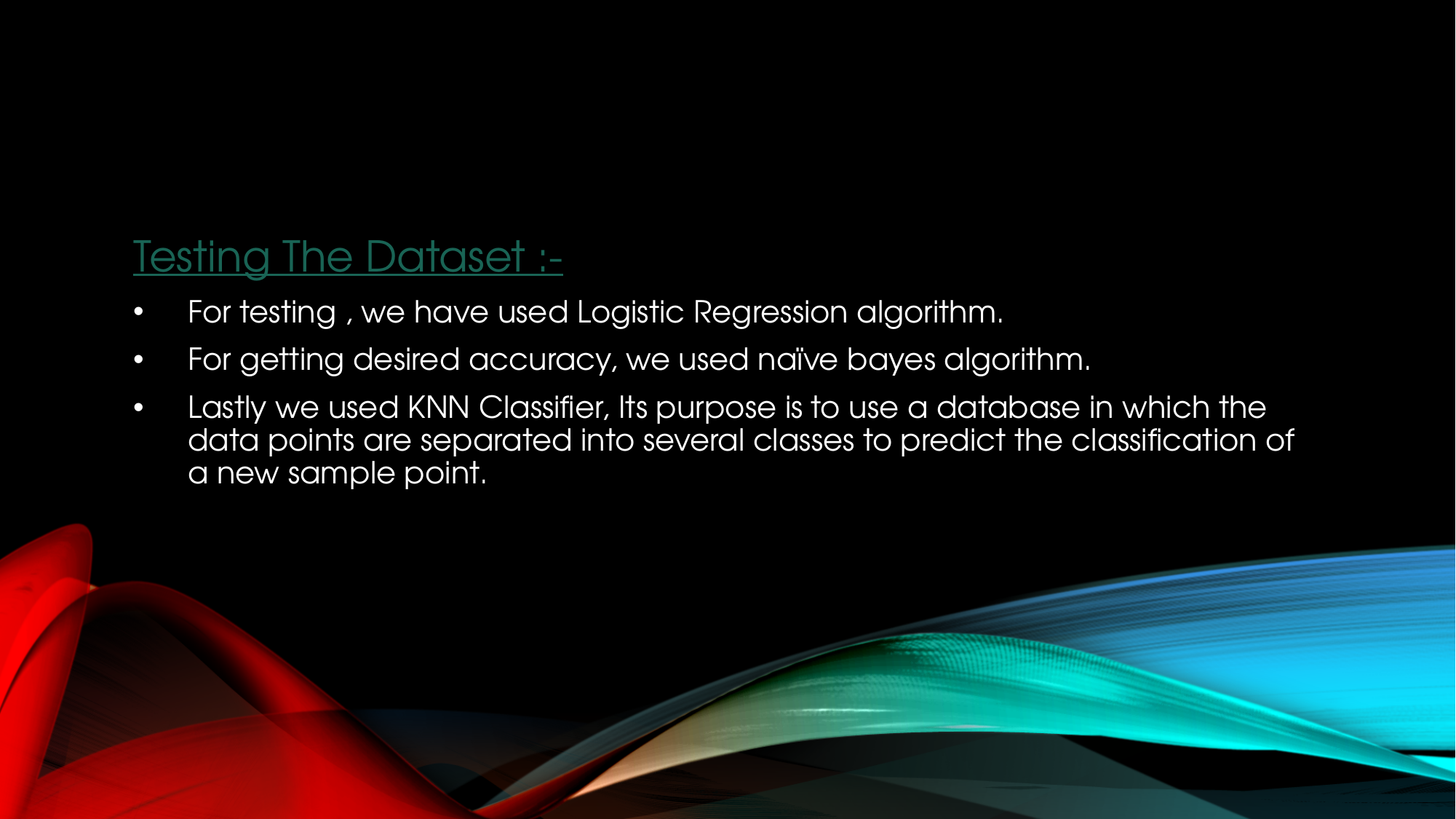

#
Testing The Dataset :-
For testing , we have used Logistic Regression algorithm.
For getting desired accuracy, we used naïve bayes algorithm.
Lastly we used KNN Classifier, Its purpose is to use a database in which the data points are separated into several classes to predict the classification of a new sample point.